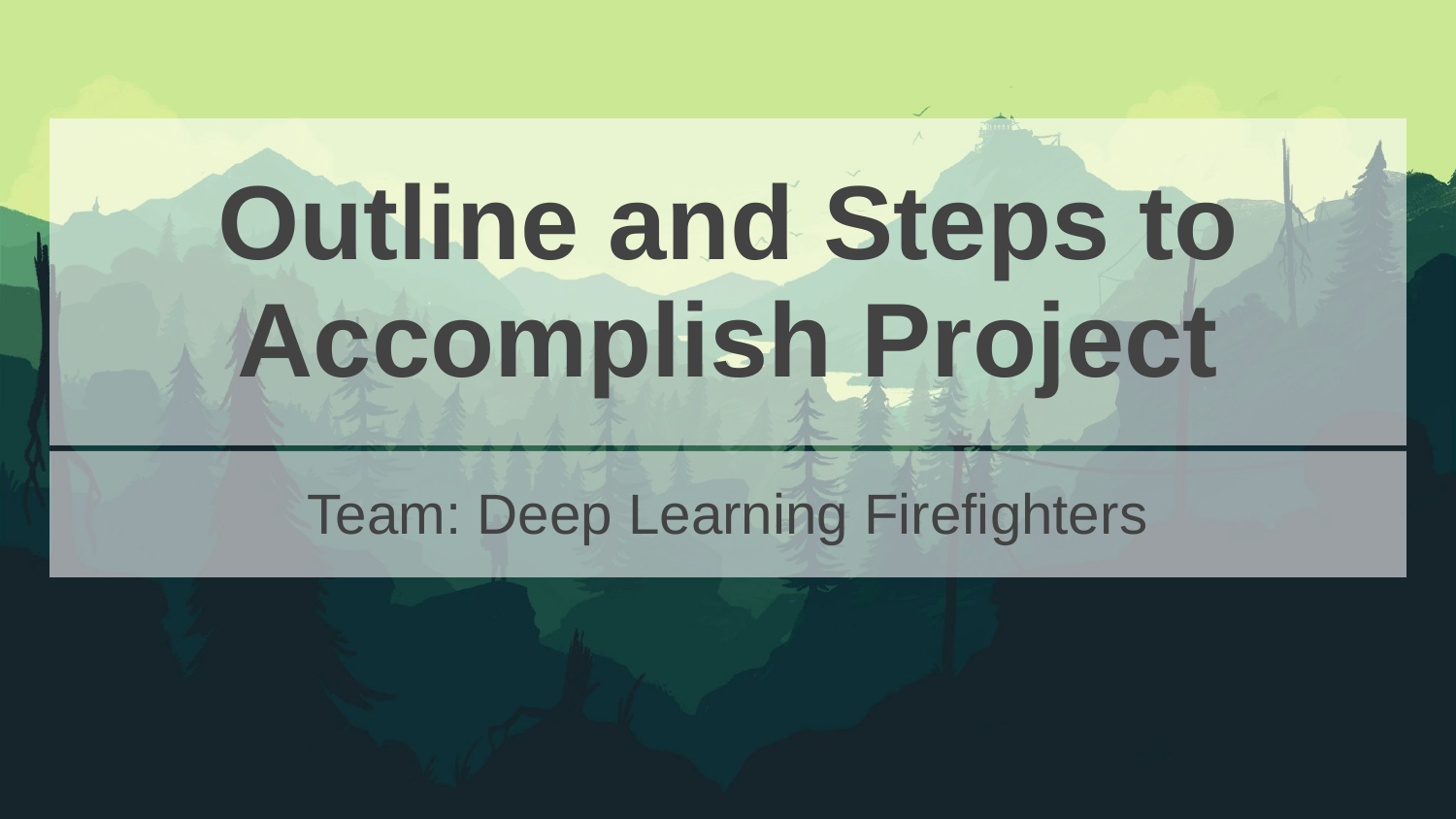

# Outline and Steps to Accomplish Project
Team: Deep Learning Firefighters